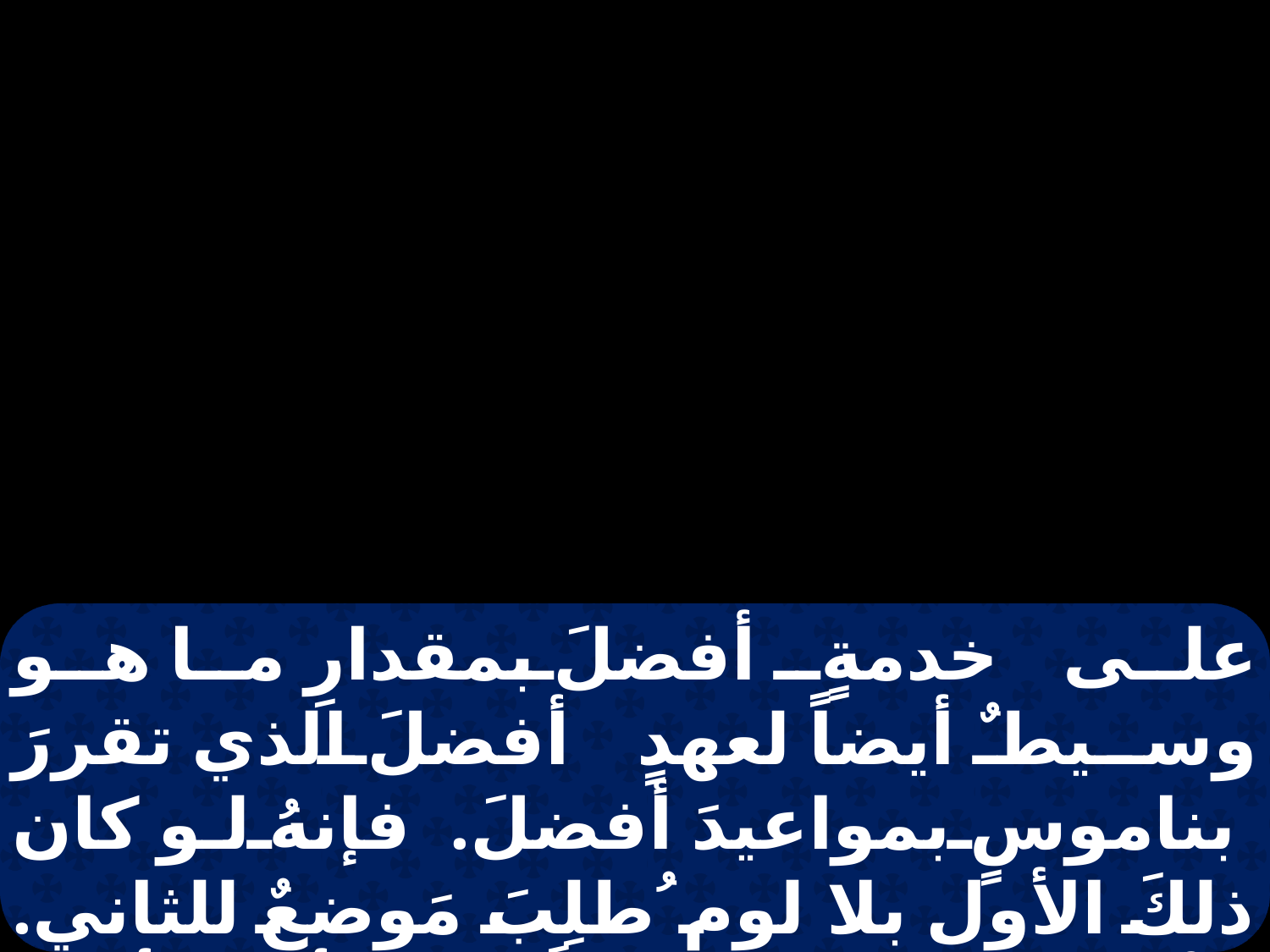

على خدمةٍ أفضلَ بمقدارِ ما هو وسيطـٌ أيضاً لعهدٍ أفضلَ الذي تقررَ بناموسٍ بمواعيدَ أفضلَ. فإنهُ لو كان ذلكَ الأول بلا لومٍ ُطلِبَ مَوضعٌ للثاني. لأنهُ يقولُ لهم لائماً هوذا أيامٌ تأتي يقولُ الربُ حينَ اُكَمِّل مع بيتِ إسرائيلَ و